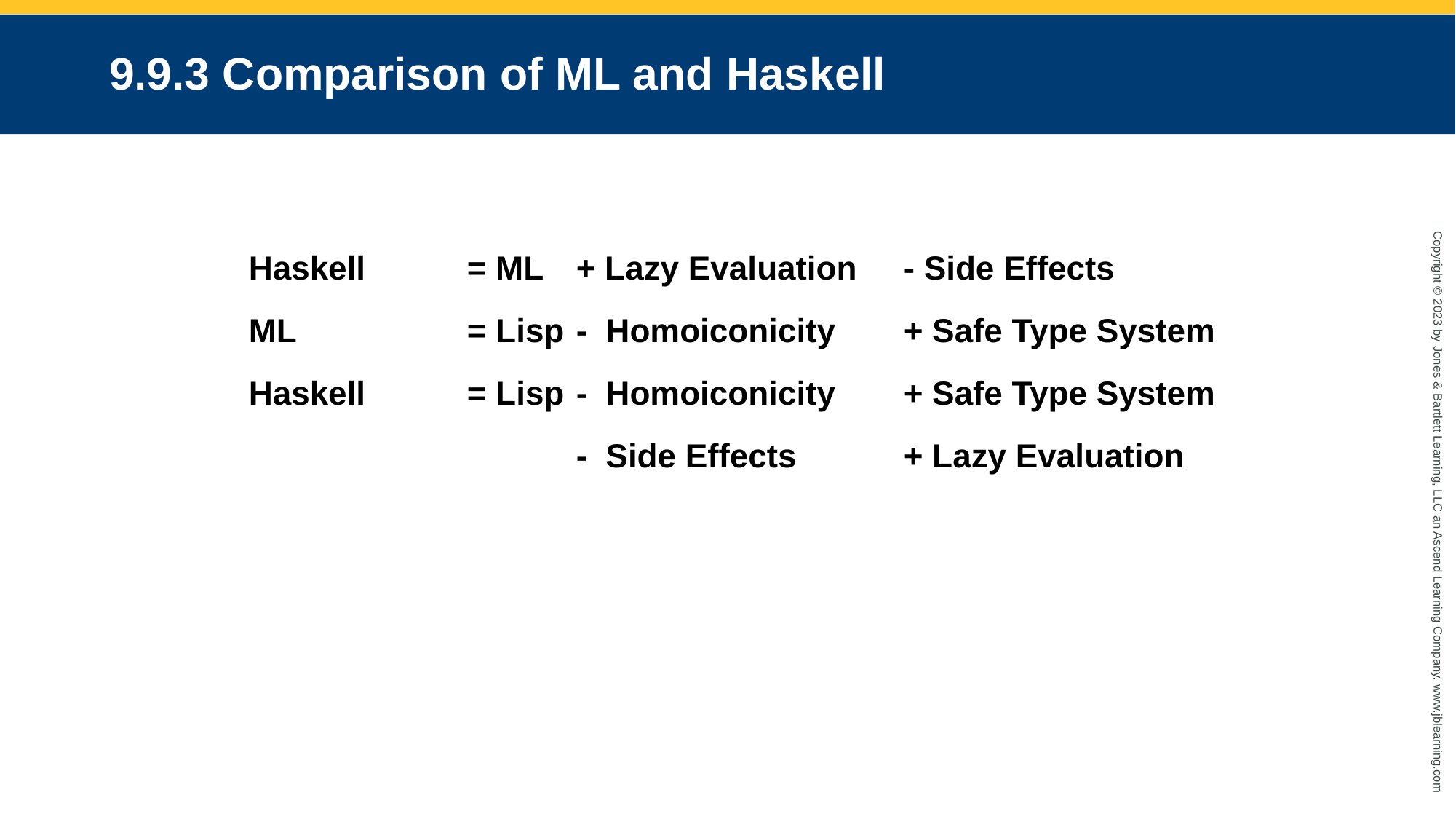

# 9.9.3 Comparison of ML and Haskell

	Haskell	= ML	+ Lazy Evaluation	- Side Effects
	ML		= Lisp	-  Homoiconicity	+ Safe Type System
	Haskell	= Lisp	-  Homoiconicity	+ Safe Type System
				-  Side Effects	+ Lazy Evaluation